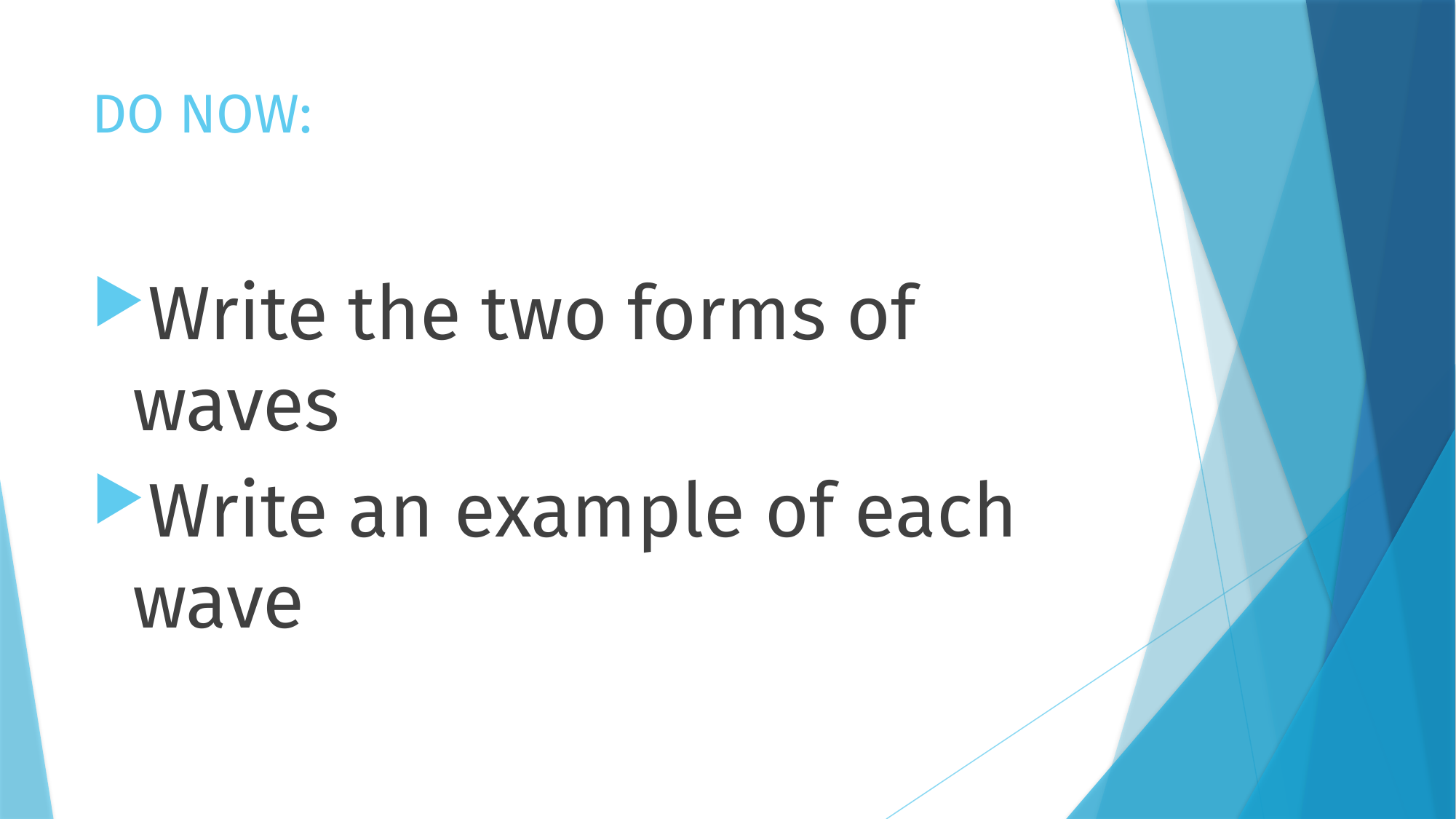

# DO NOW:
Write the two forms of waves
Write an example of each wave